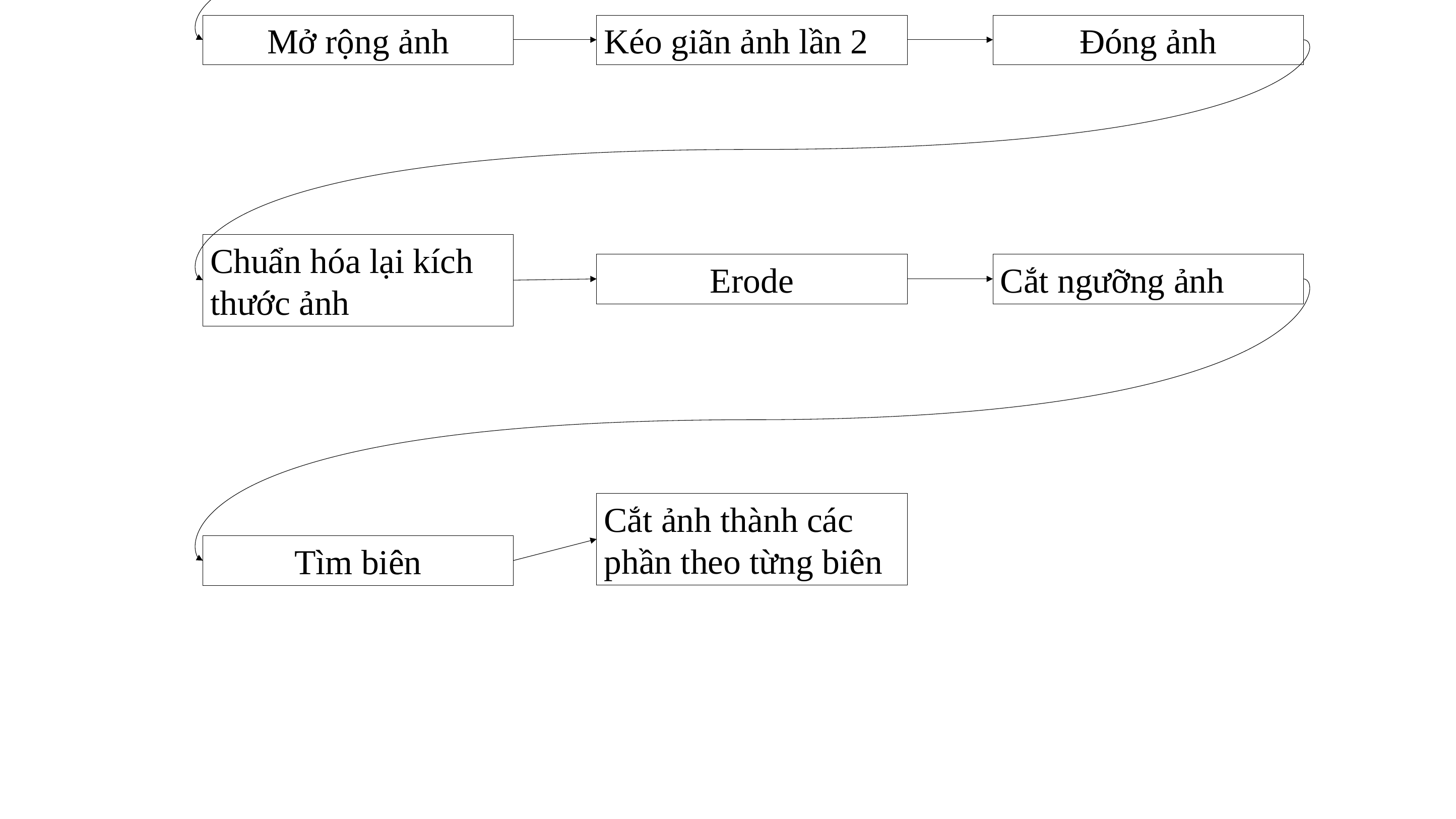

Chuẩn hóa kích thước ảnh đầu vào
Chuyển đổi thành ảnh xám
Ảnh đầu vào
Nghịch đảo ảnh
Làm mịn ảnh
Kéo giãn ảnh lần 1
Mở rộng ảnh
Kéo giãn ảnh lần 2
Đóng ảnh
Chuẩn hóa lại kích thước ảnh
Erode
Cắt ngưỡng ảnh
Cắt ảnh thành các phần theo từng biên
Tìm biên